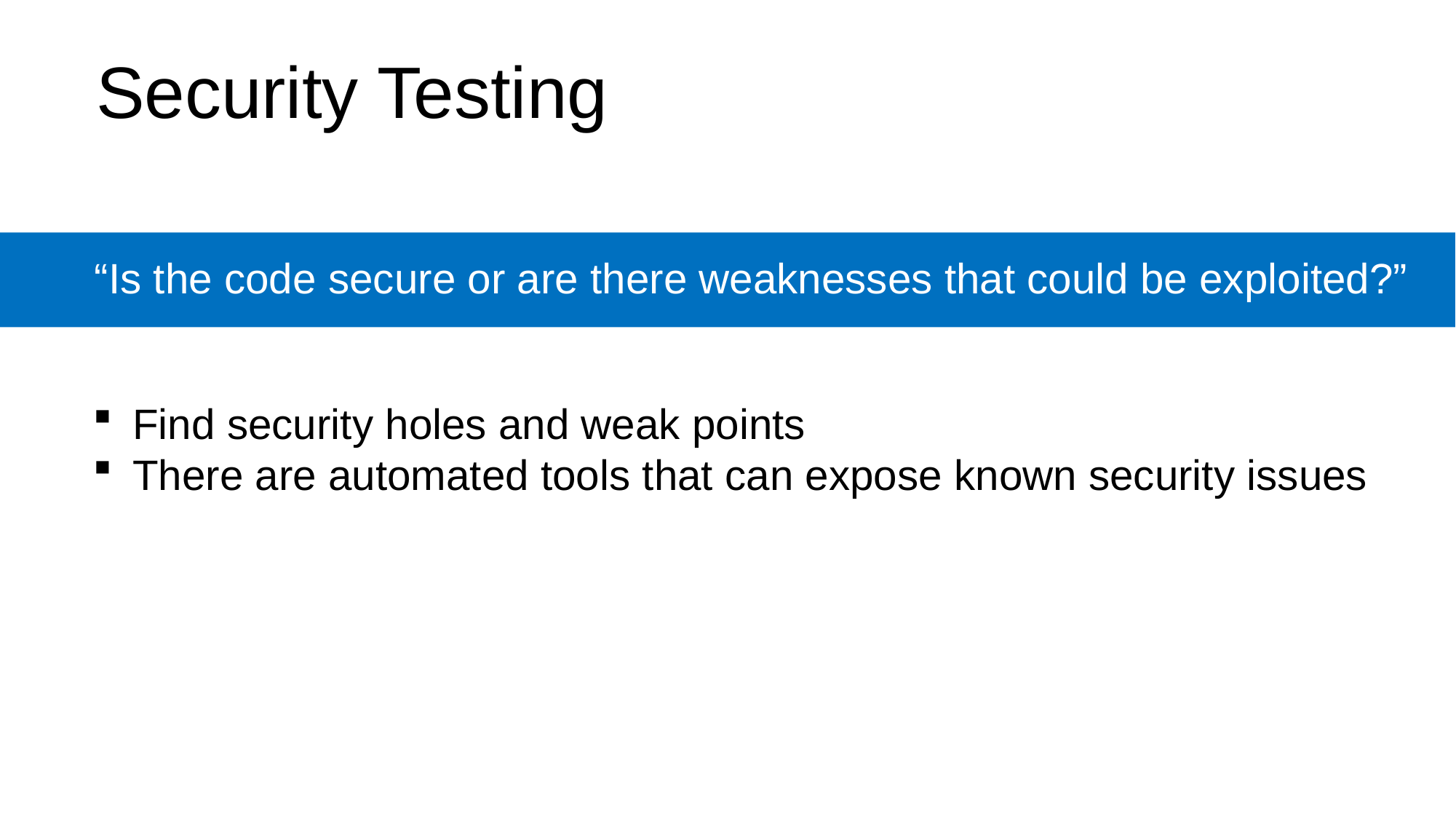

# Security Testing

“Is the code secure or are there weaknesses that could be exploited?”
Find security holes and weak points
There are automated tools that can expose known security issues